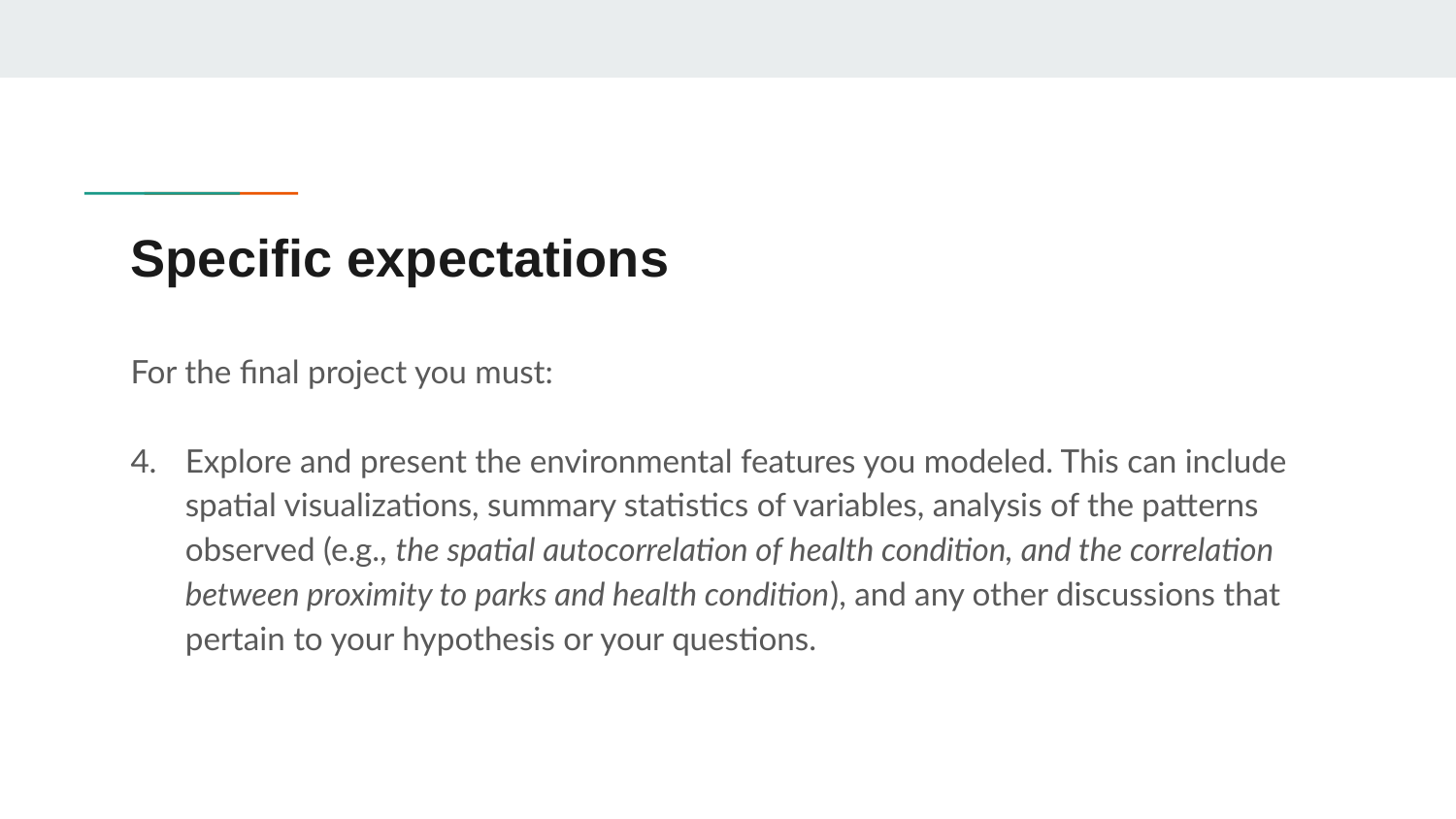

# Specific expectations
For the final project you must:

Explore and present the environmental features you modeled. This can include spatial visualizations, summary statistics of variables, analysis of the patterns observed (e.g., the spatial autocorrelation of health condition, and the correlation between proximity to parks and health condition), and any other discussions that pertain to your hypothesis or your questions.